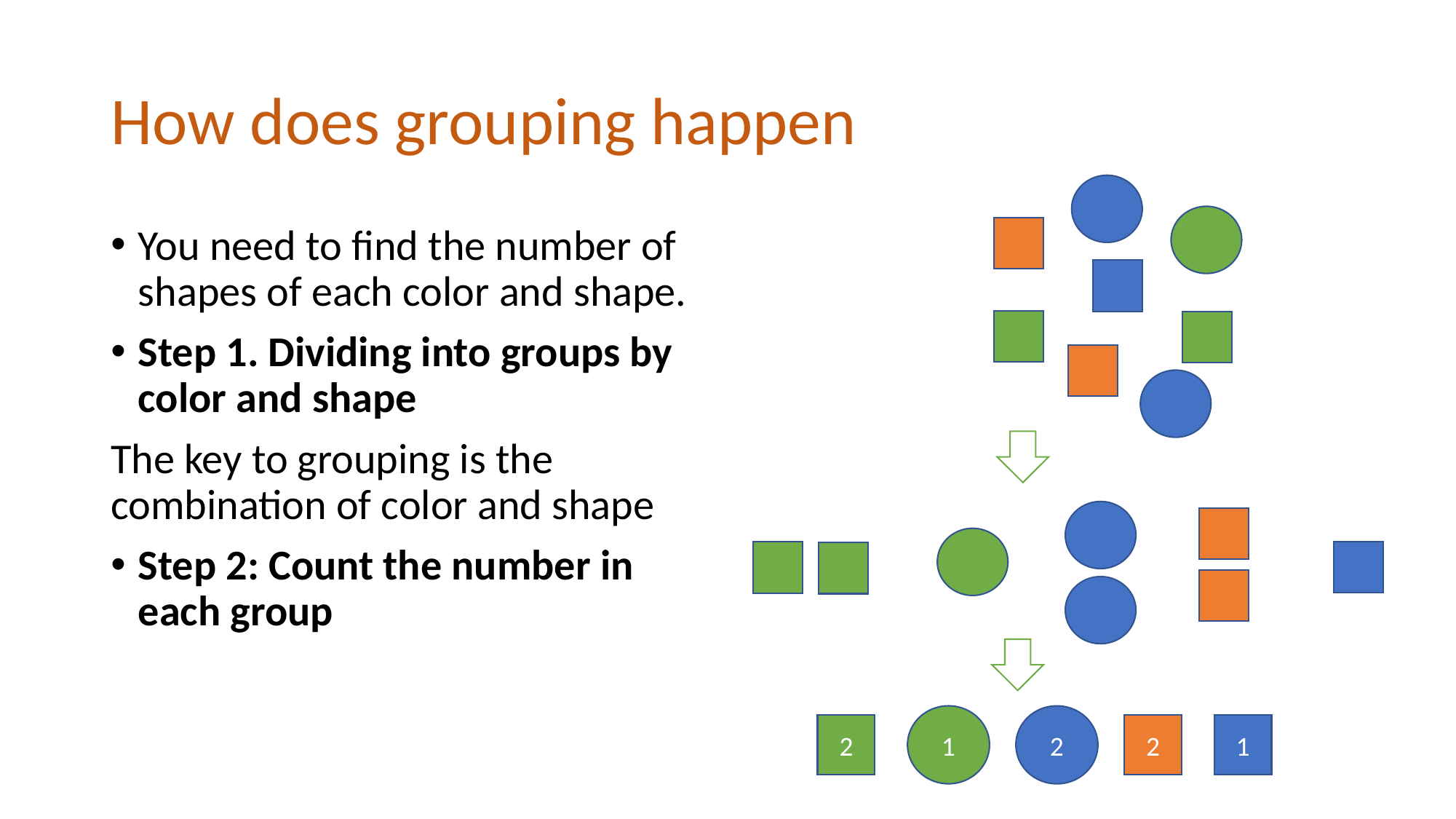

# How does grouping happen

You need to find the number of shapes of each color and shape.
Step 1. Dividing into groups by color and shape
The key to grouping is the combination of color and shape
Step 2: Count the number in each group

1
2
2
2
1